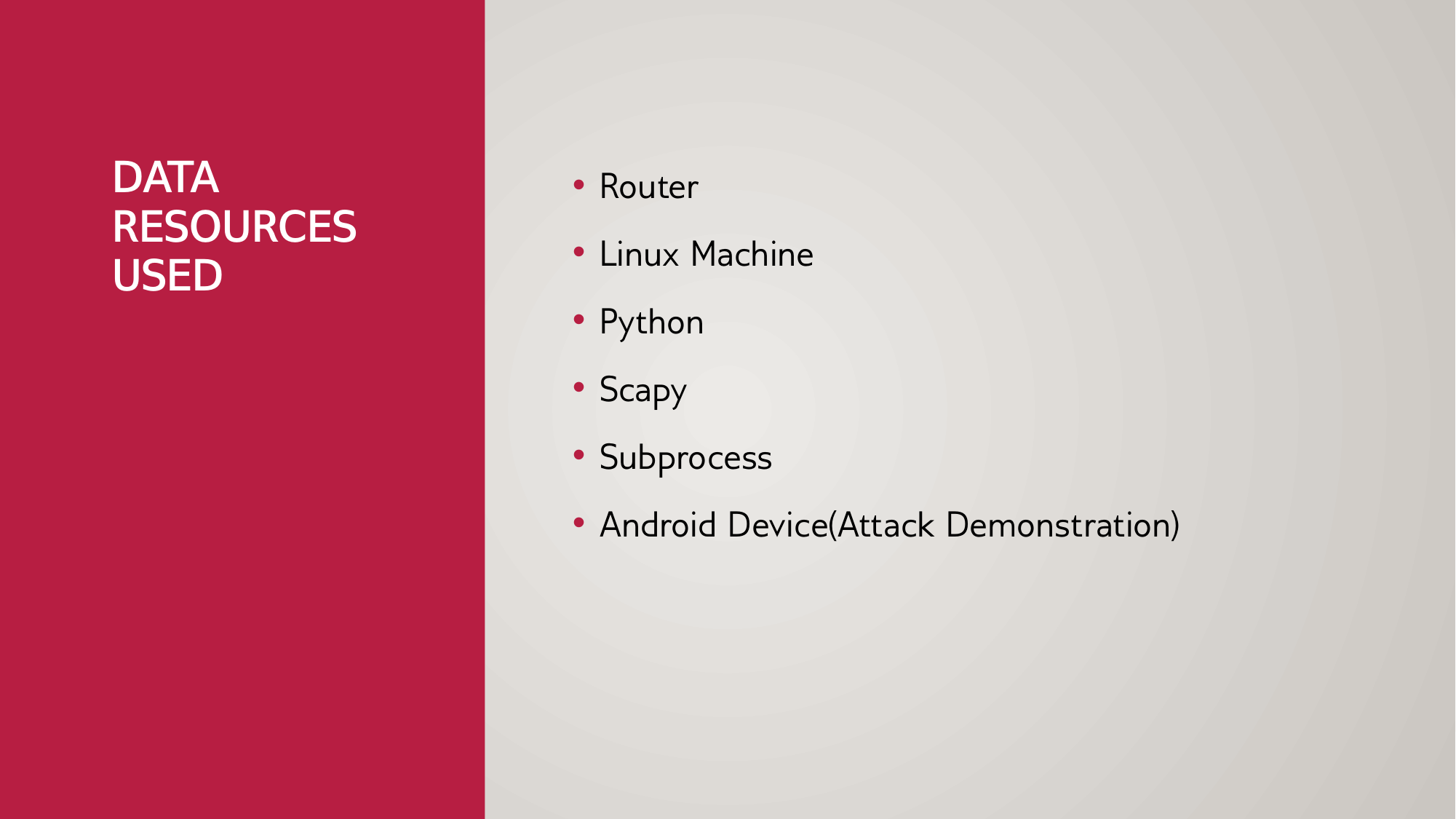

# Data resoUrces Used
Router
Linux Machine
Python
Scapy
Subprocess
Android Device(Attack Demonstration)